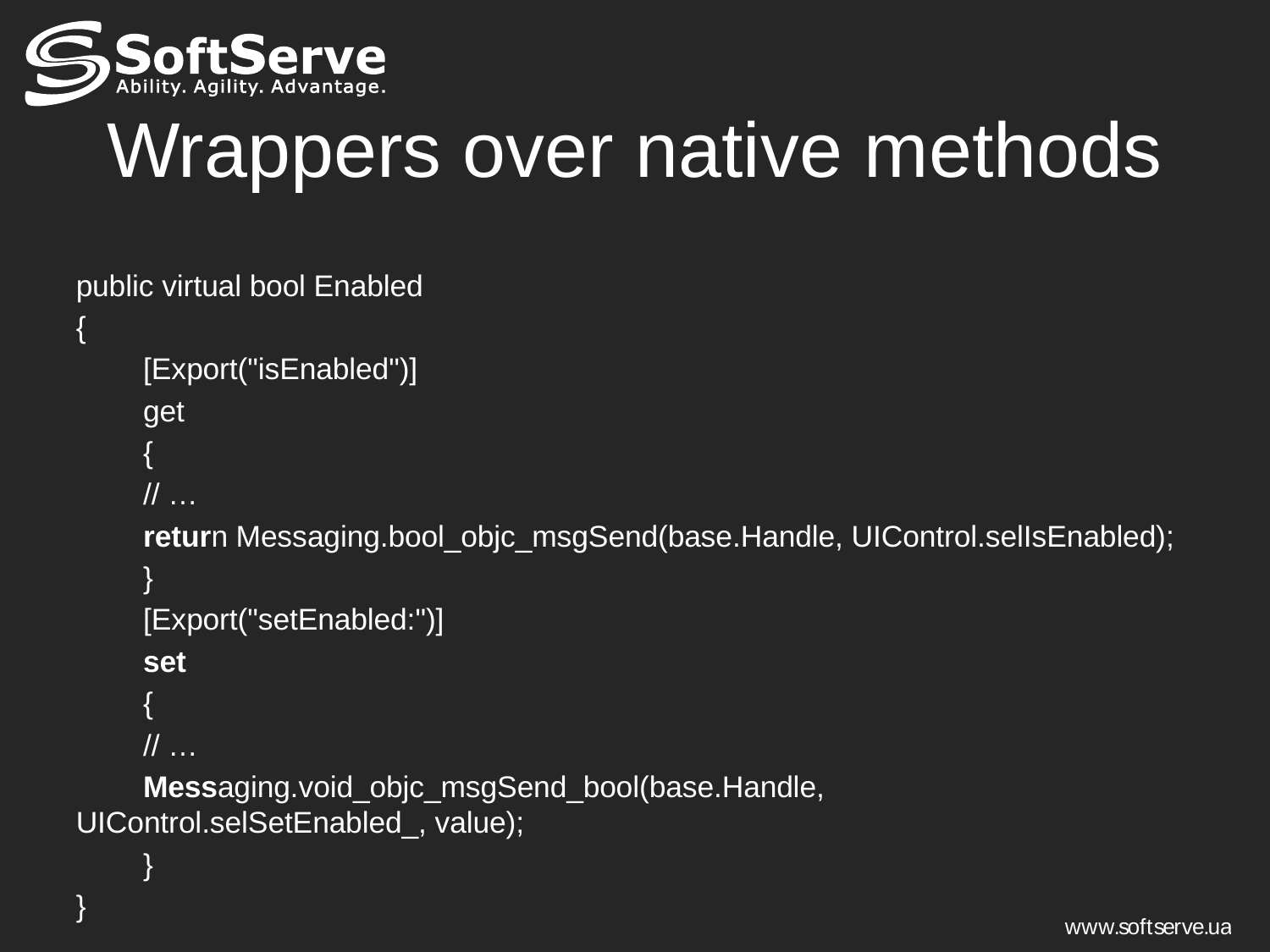

# Wrappers over native methods
public virtual bool Enabled
{
	[Export("isEnabled")]
	get
	{
		// …
		return Messaging.bool_objc_msgSend(base.Handle, UIControl.selIsEnabled);
	}
	[Export("setEnabled:")]
	set
	{
		// …
		Messaging.void_objc_msgSend_bool(base.Handle, 											UIControl.selSetEnabled_, value);
	}
}